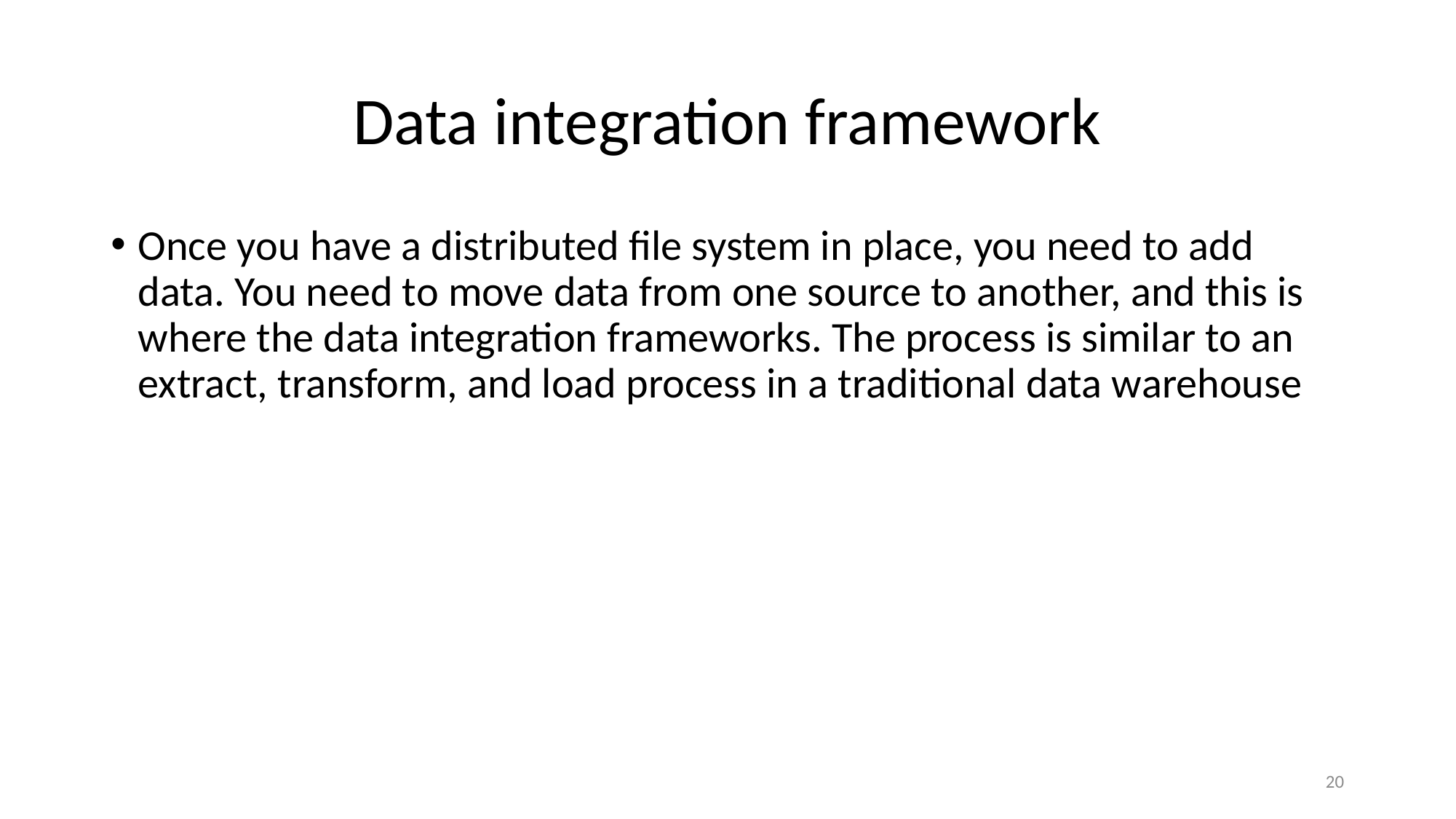

# Data integration framework
Once you have a distributed file system in place, you need to add data. You need to move data from one source to another, and this is where the data integration frameworks. The process is similar to an extract, transform, and load process in a traditional data warehouse
20